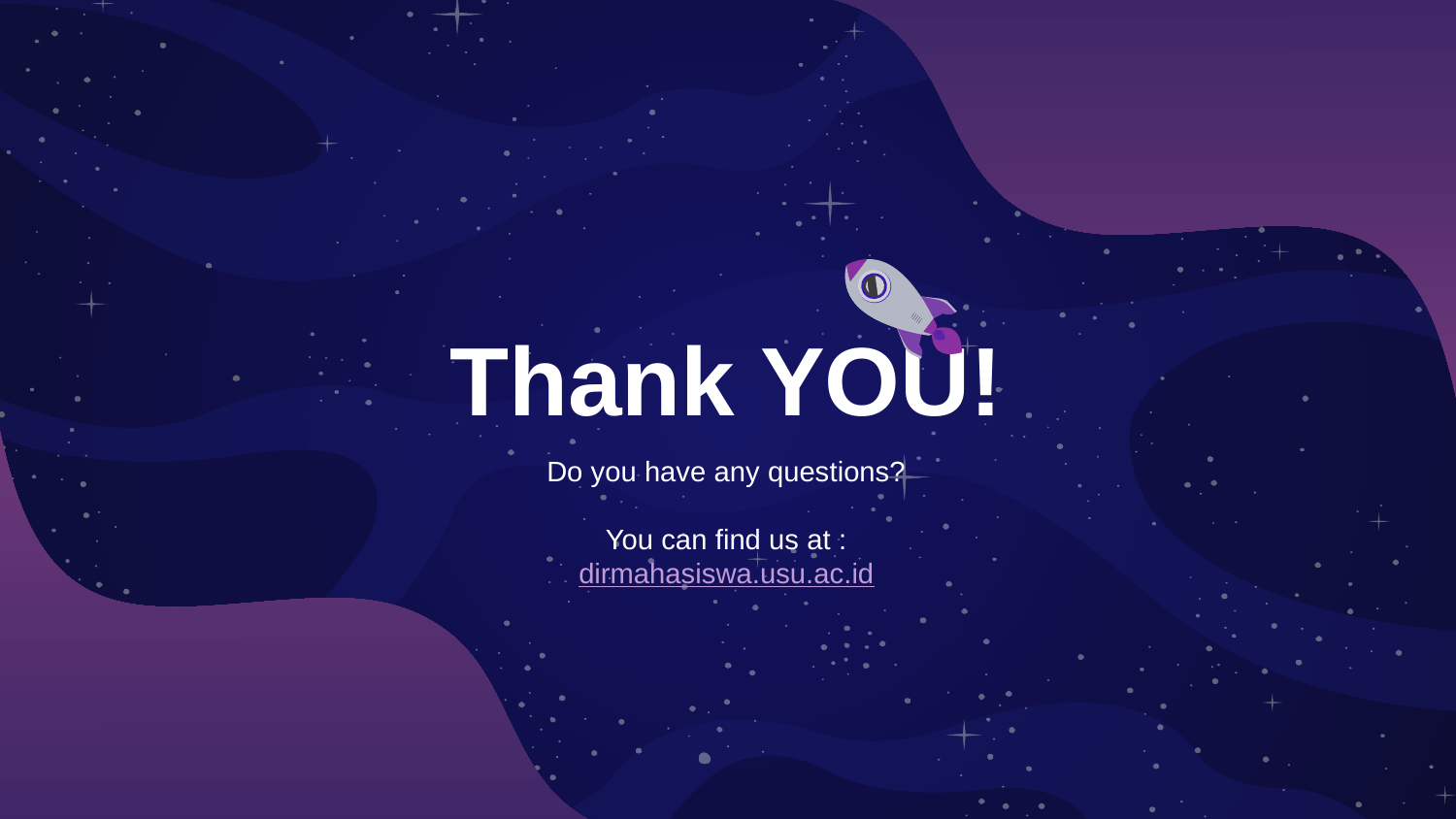

# Thank YOU!

Do you have any questions?

You can find us at :
dirmahasiswa.usu.ac.id